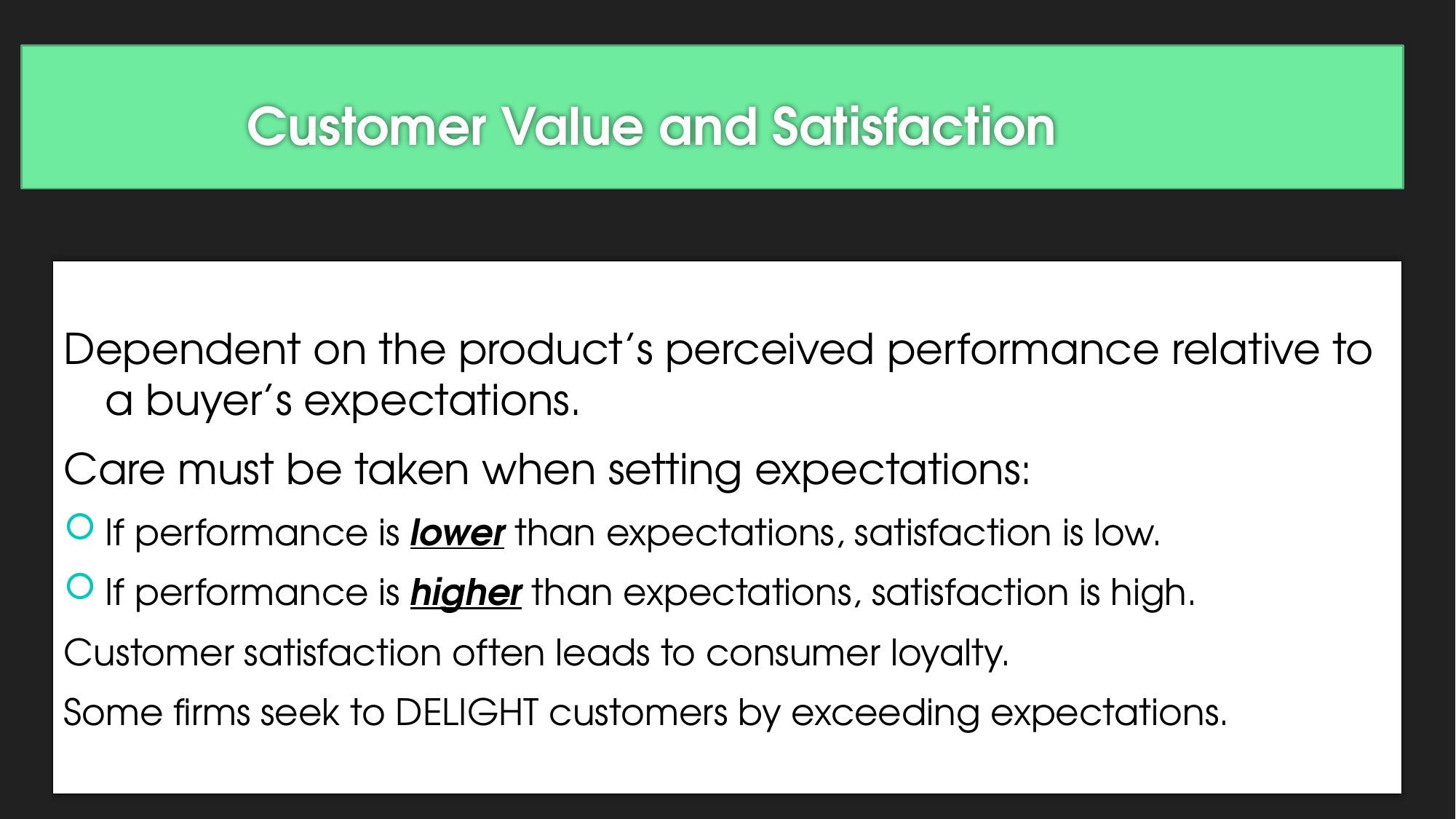

Customer Value and Satisfaction
Dependent on the product’s perceived performance relative to a buyer’s expectations.
Care must be taken when setting expectations:
If performance is lower than expectations, satisfaction is low.
If performance is higher than expectations, satisfaction is high.
Customer satisfaction often leads to consumer loyalty.
Some firms seek to DELIGHT customers by exceeding expectations.